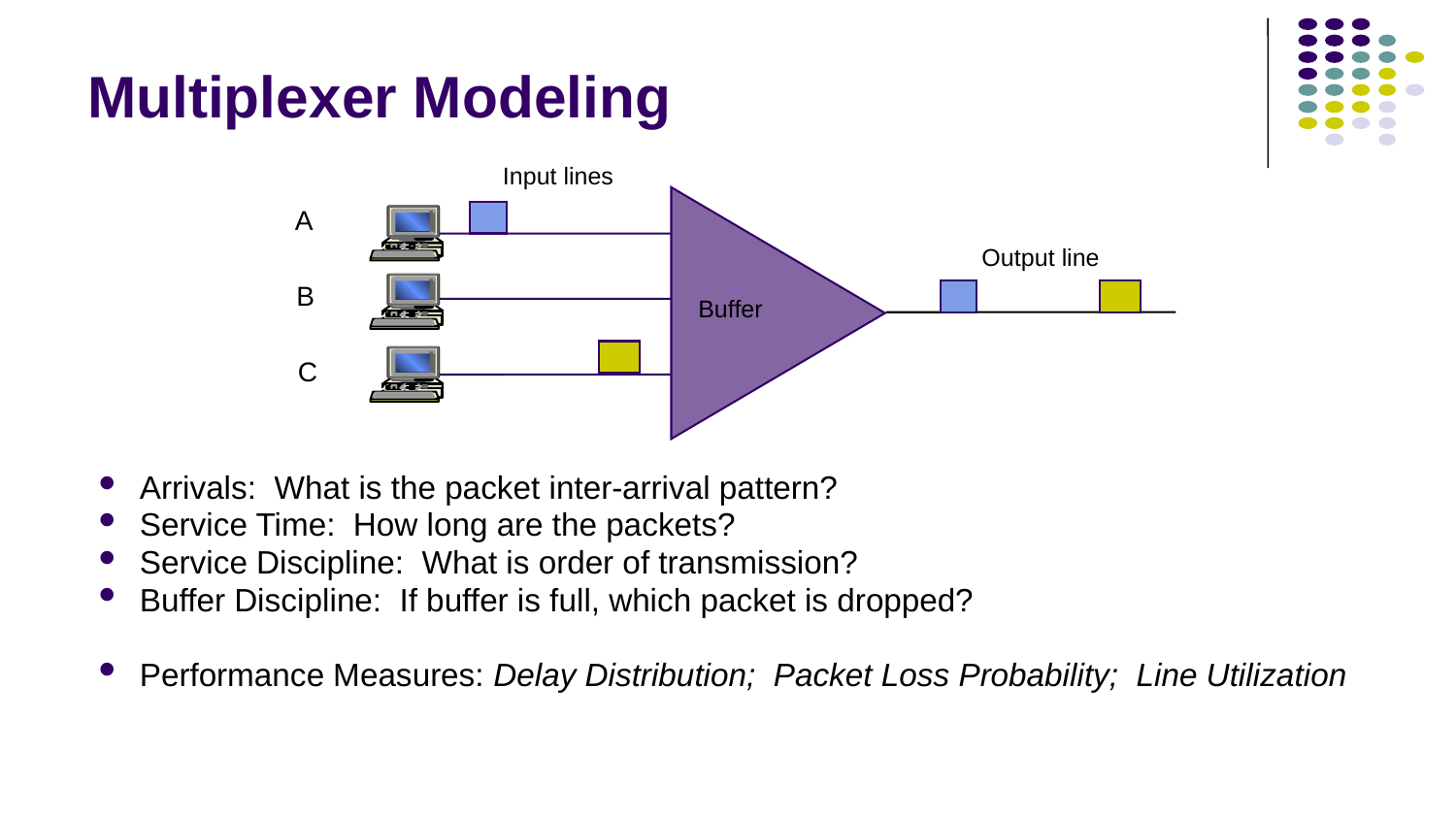

# Multiplexer Modeling
Input lines
A

Output line
B

Buffer

C

Arrivals:  What is the packet inter-arrival pattern?
Service Time:  How long are the packets?
Service Discipline:  What is order of transmission?
Buffer Discipline:  If buffer is full, which packet is dropped?

Performance Measures: Delay Distribution;  Packet Loss Probability;  Line Utilization